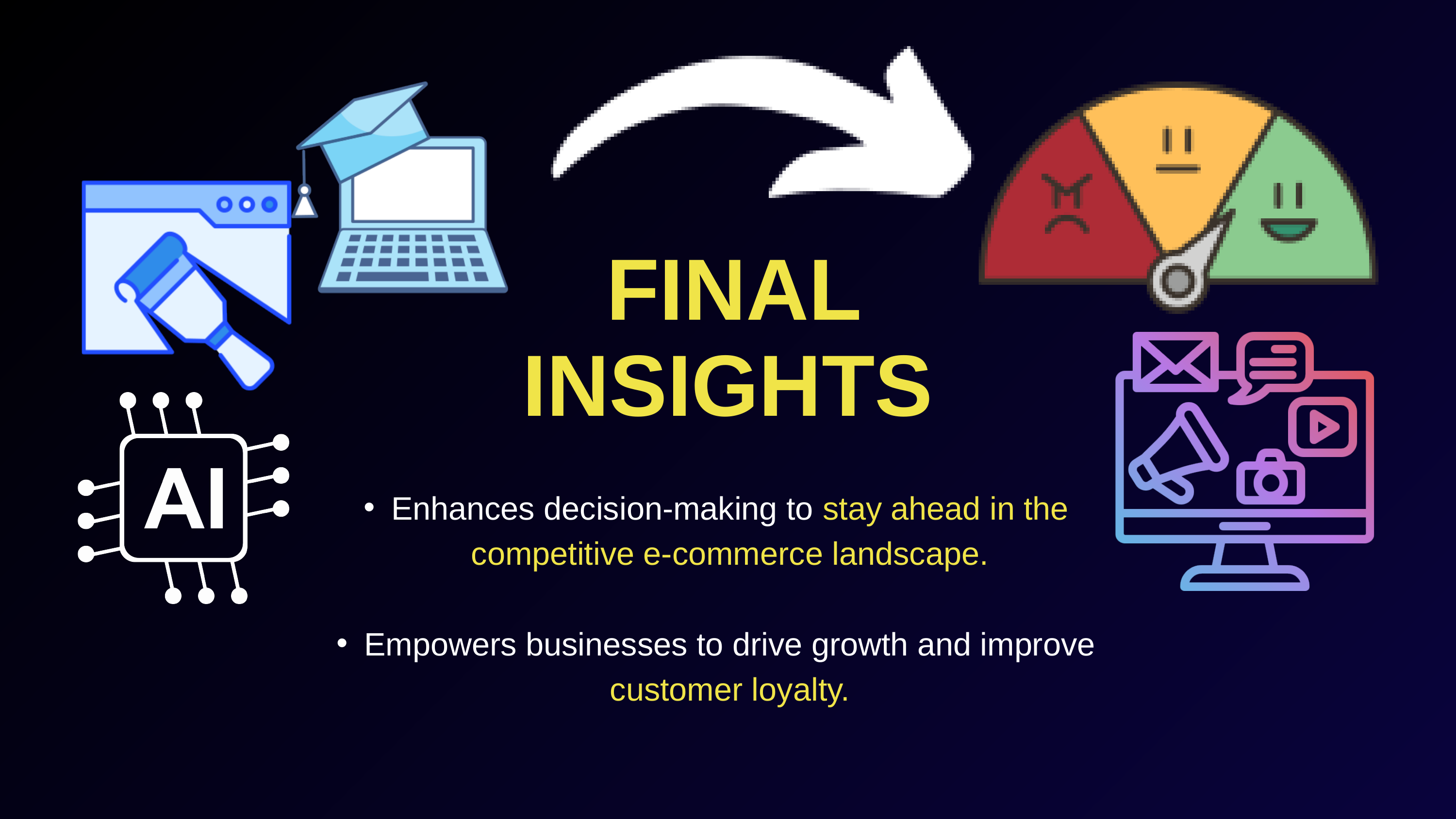

FINAL

INSIGHTS

Enhances decision-making to stay ahead in the competitive e-commerce landscape.

Empowers businesses to drive growth and improve customer loyalty.